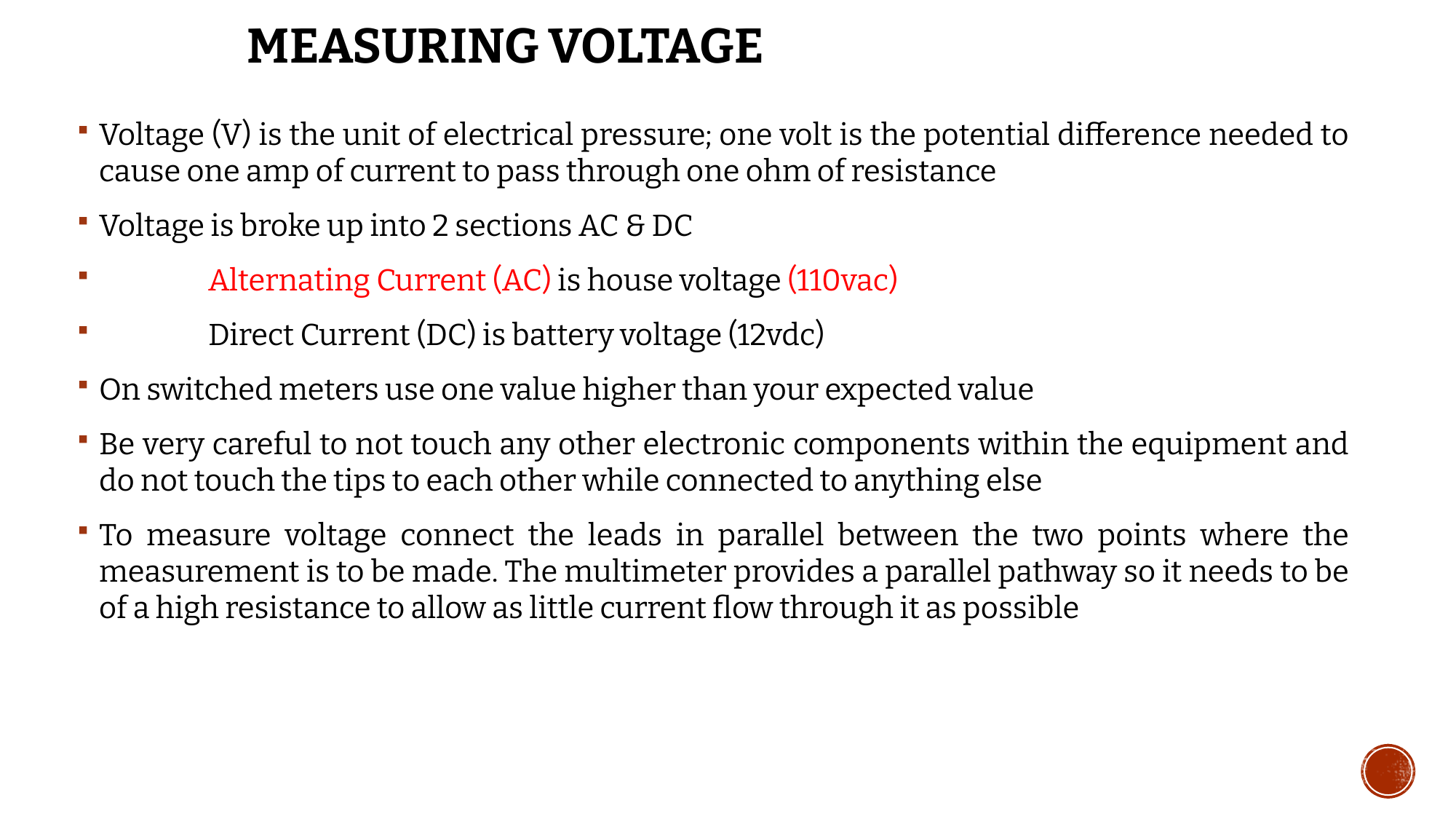

# Measuring Voltage
Voltage (V) is the unit of electrical pressure; one volt is the potential difference needed to cause one amp of current to pass through one ohm of resistance
Voltage is broke up into 2 sections AC & DC
	Alternating Current (AC) is house voltage (110vac)
	Direct Current (DC) is battery voltage (12vdc)
On switched meters use one value higher than your expected value
Be very careful to not touch any other electronic components within the equipment and do not touch the tips to each other while connected to anything else
To measure voltage connect the leads in parallel between the two points where the measurement is to be made. The multimeter provides a parallel pathway so it needs to be of a high resistance to allow as little current flow through it as possible